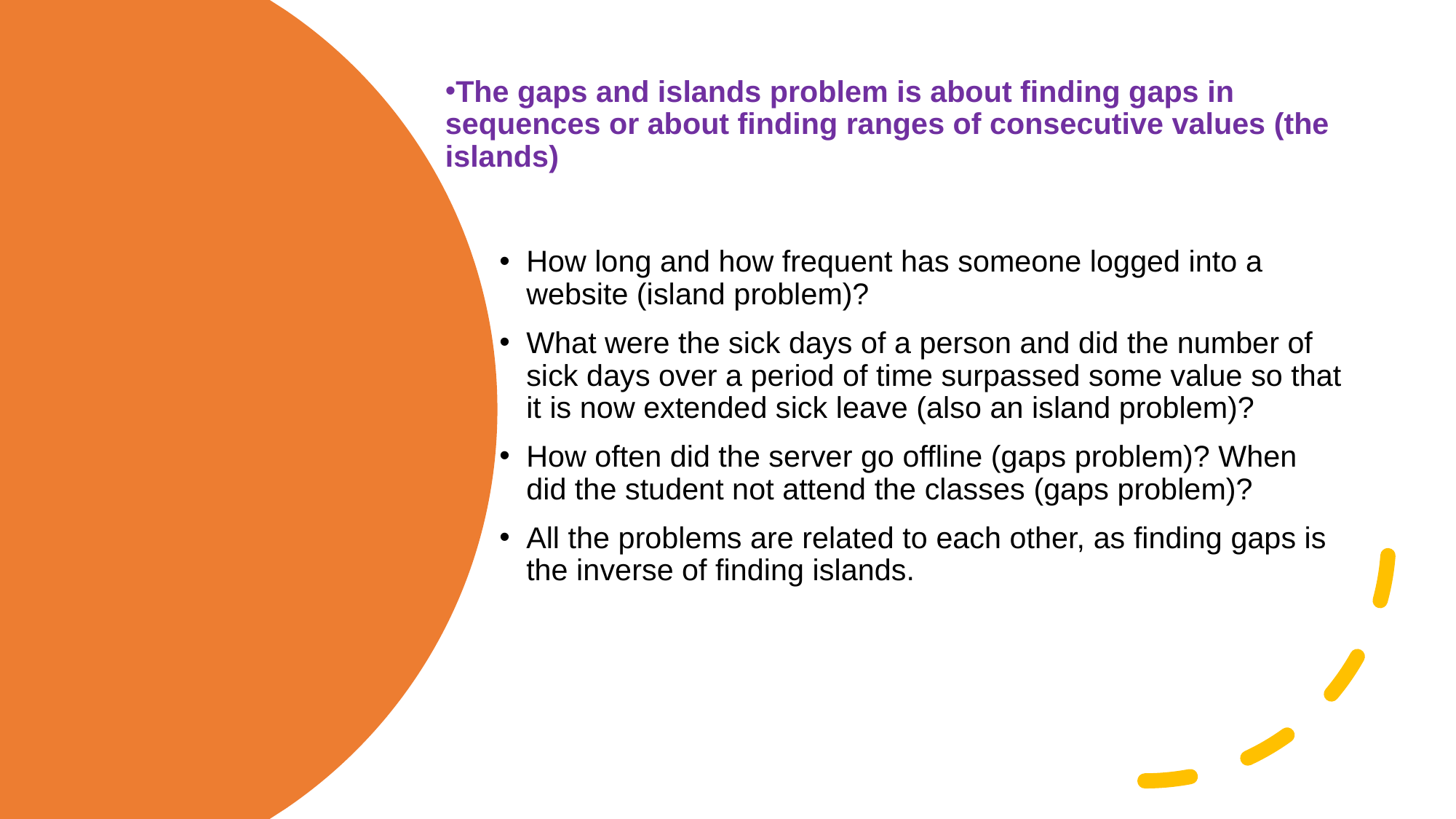

# The gaps and islands problem is about finding gaps in sequences or about finding ranges of consecutive values (the islands)

How long and how frequent has someone logged into a website (island problem)?
What were the sick days of a person and did the number of sick days over a period of time surpassed some value so that it is now extended sick leave (also an island problem)?
How often did the server go offline (gaps problem)? When did the student not attend the classes (gaps problem)?
All the problems are related to each other, as finding gaps is the inverse of finding islands.